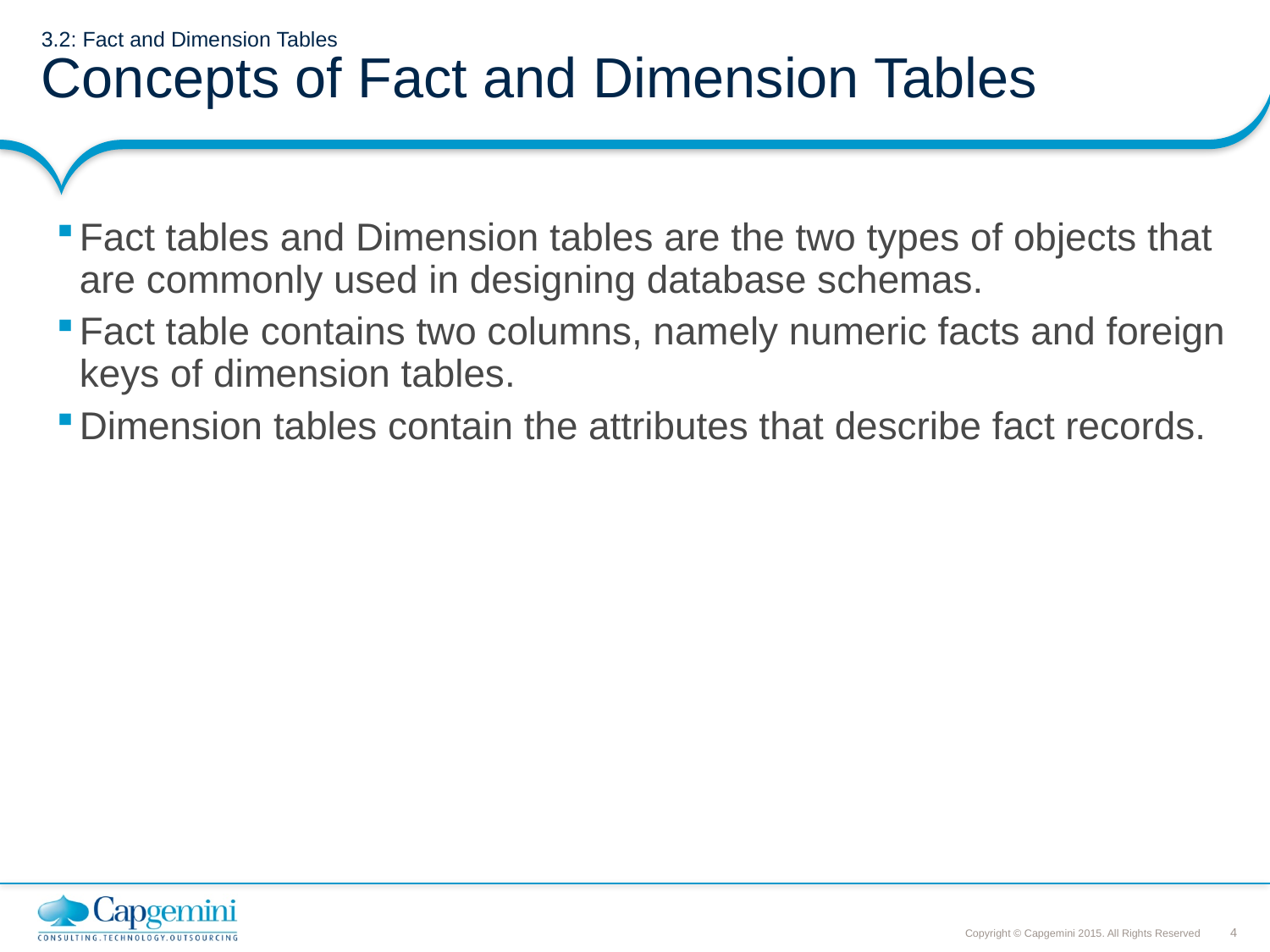

# 3.2: Fact and Dimension Tables Concepts of Fact and Dimension Tables
Fact tables and Dimension tables are the two types of objects that are commonly used in designing database schemas.
Fact table contains two columns, namely numeric facts and foreign keys of dimension tables.
Dimension tables contain the attributes that describe fact records.